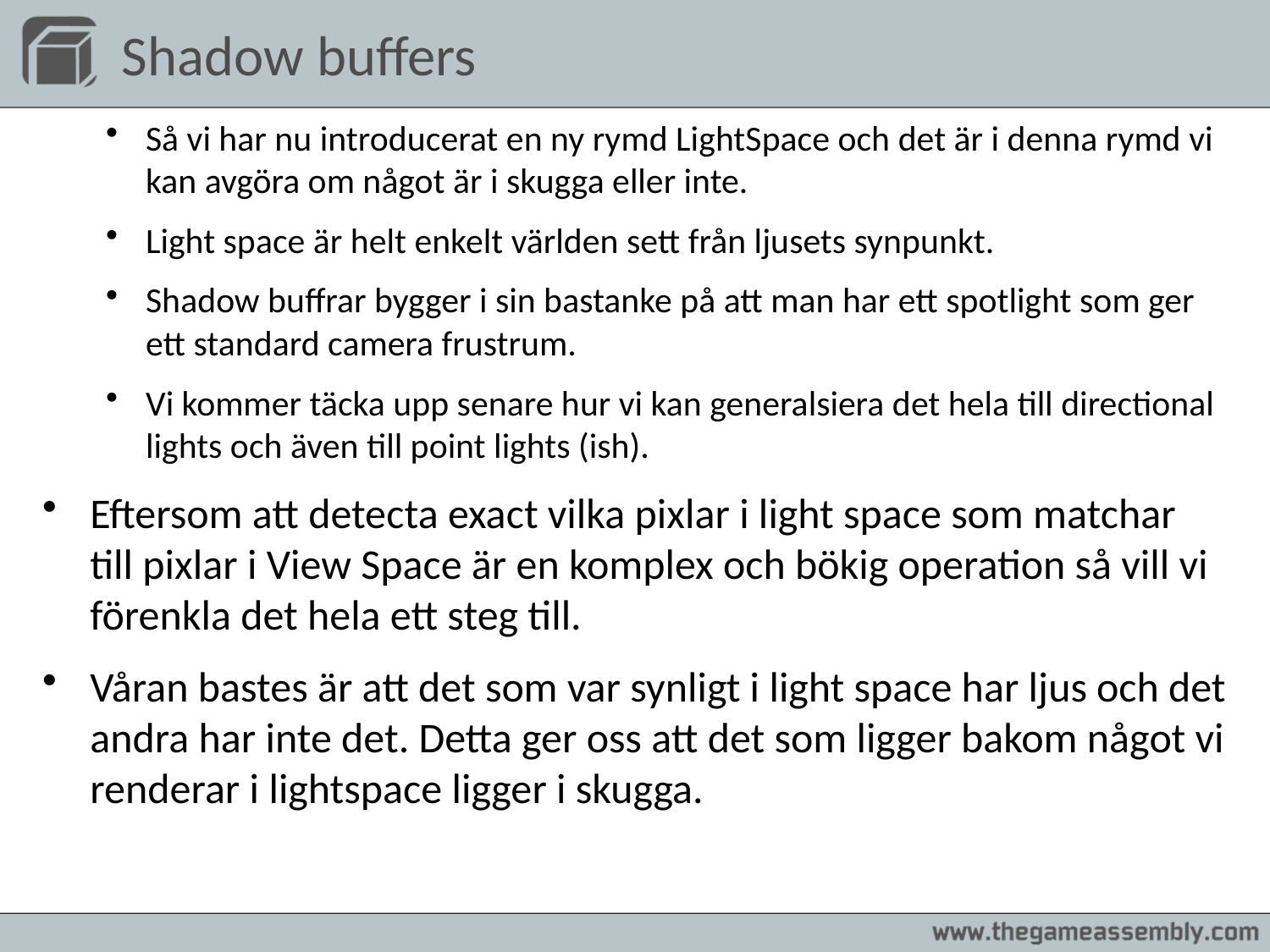

# Shadow buffers
Så vi har nu introducerat en ny rymd LightSpace och det är i denna rymd vi kan avgöra om något är i skugga eller inte.
Light space är helt enkelt världen sett från ljusets synpunkt.
Shadow buffrar bygger i sin bastanke på att man har ett spotlight som ger ett standard camera frustrum.
Vi kommer täcka upp senare hur vi kan generalsiera det hela till directional lights och även till point lights (ish).
Eftersom att detecta exact vilka pixlar i light space som matchar till pixlar i View Space är en komplex och bökig operation så vill vi förenkla det hela ett steg till.
Våran bastes är att det som var synligt i light space har ljus och det andra har inte det. Detta ger oss att det som ligger bakom något vi renderar i lightspace ligger i skugga.